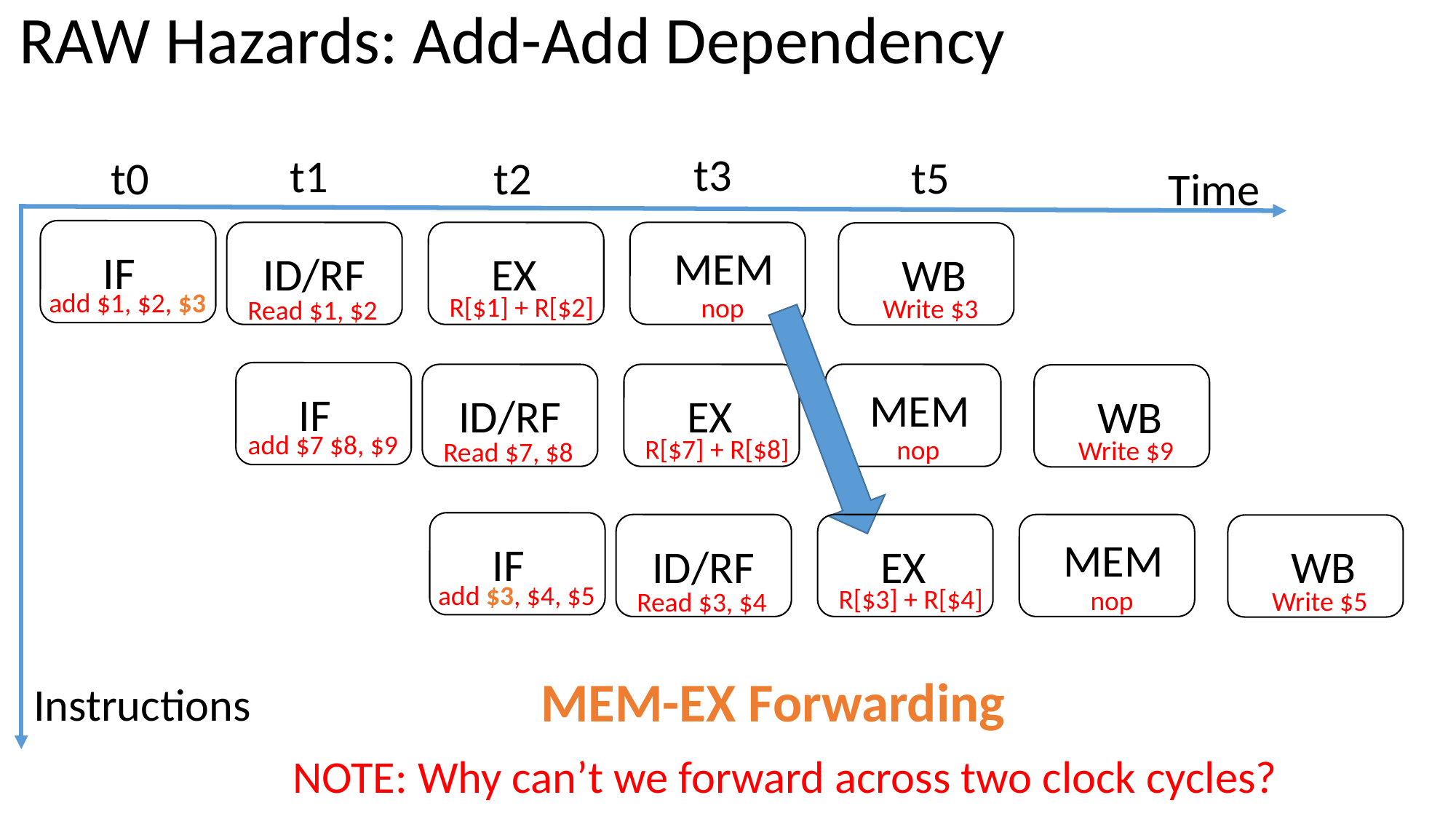

# RAW Hazards: Add-Add Dependency
t3
t1
t5
t2
t0
Time

MEM
IF
ID/RF
EX
WB
add $1, $2, $3
R[$1] + R[$2]
nop
Write $3
Read $1, $2

MEM
IF
ID/RF
EX
WB

add $7 $8, $9
R[$7] + R[$8]
nop
Write $9
Read $7, $8

MEM
IF
ID/RF
EX
WB
add $3, $4, $5
R[$3] + R[$4]
nop
Write $5
Read $3, $4
MEM-EX Forwarding
Instructions
NOTE: Why can’t we forward across two clock cycles?